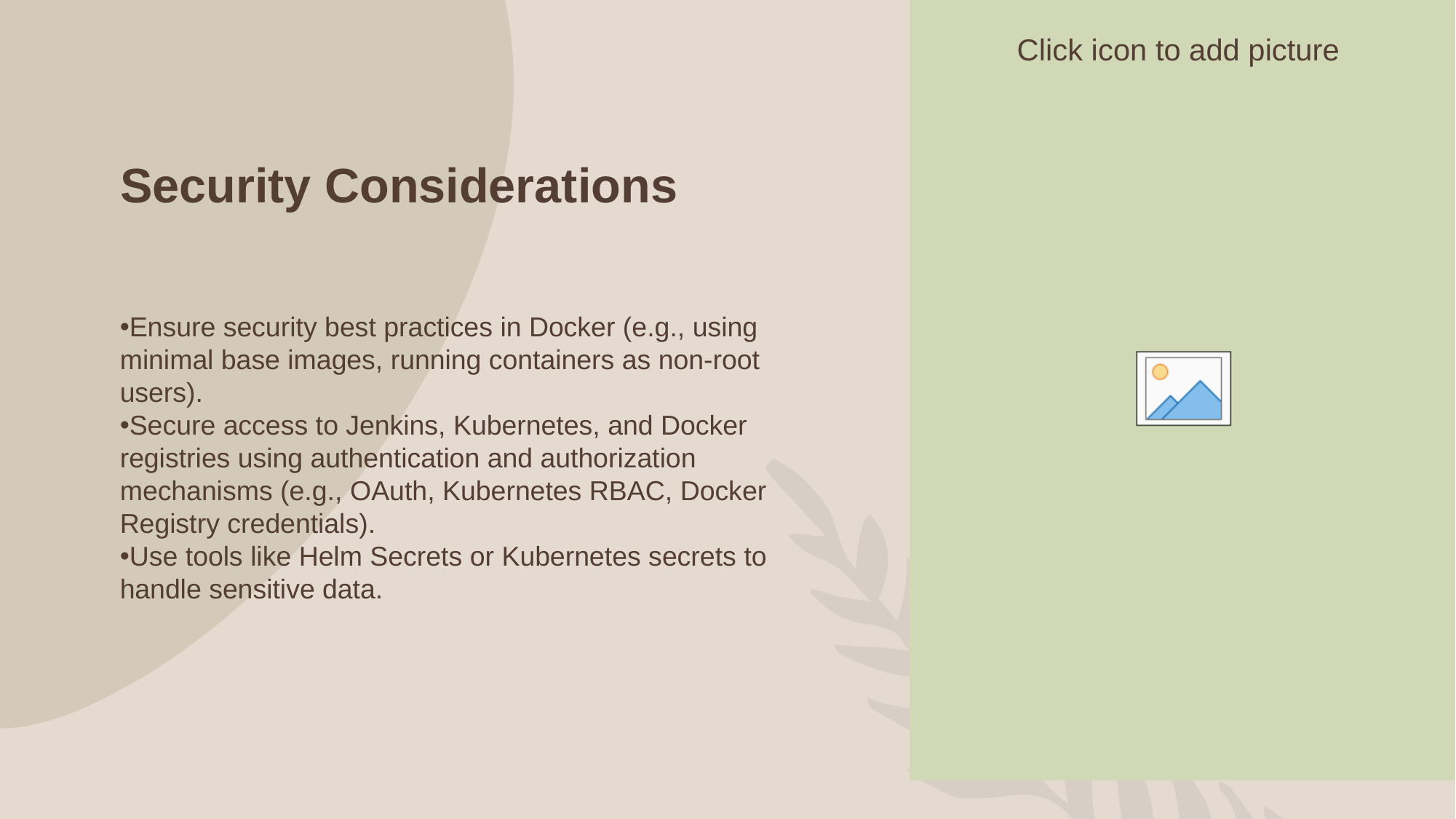

# Security Considerations

Ensure security best practices in Docker (e.g., using minimal base images, running containers as non-root users).
Secure access to Jenkins, Kubernetes, and Docker registries using authentication and authorization mechanisms (e.g., OAuth, Kubernetes RBAC, Docker Registry credentials).
Use tools like Helm Secrets or Kubernetes secrets to handle sensitive data.